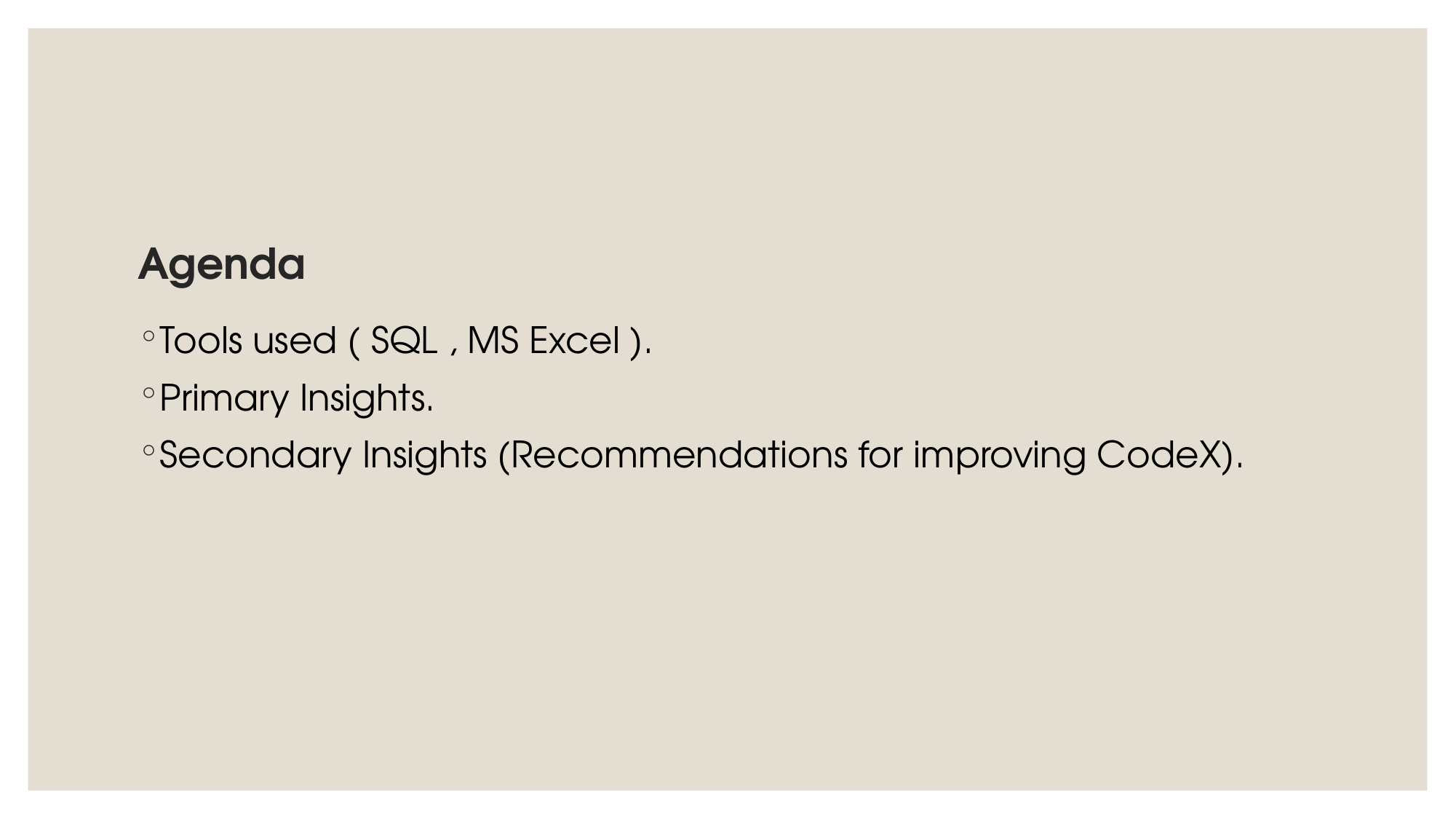

# Agenda
Tools used ( SQL , MS Excel ).
Primary Insights.
Secondary Insights (Recommendations for improving CodeX).